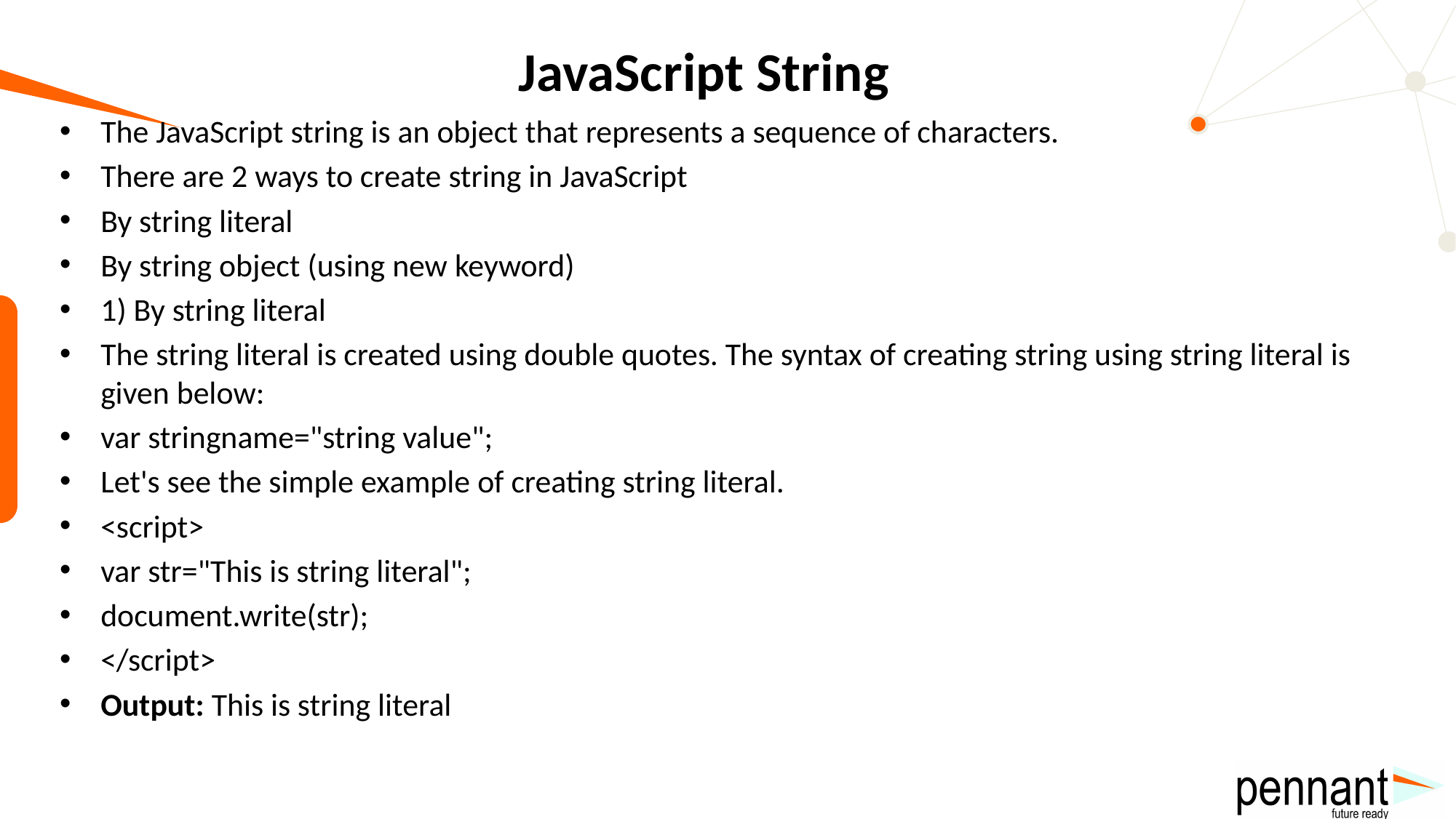

# JavaScript String
The JavaScript string is an object that represents a sequence of characters.
There are 2 ways to create string in JavaScript
By string literal
By string object (using new keyword)
1) By string literal
The string literal is created using double quotes. The syntax of creating string using string literal is given below:
var stringname="string value";
Let's see the simple example of creating string literal.
<script>
var str="This is string literal";
document.write(str);
</script>
Output: This is string literal